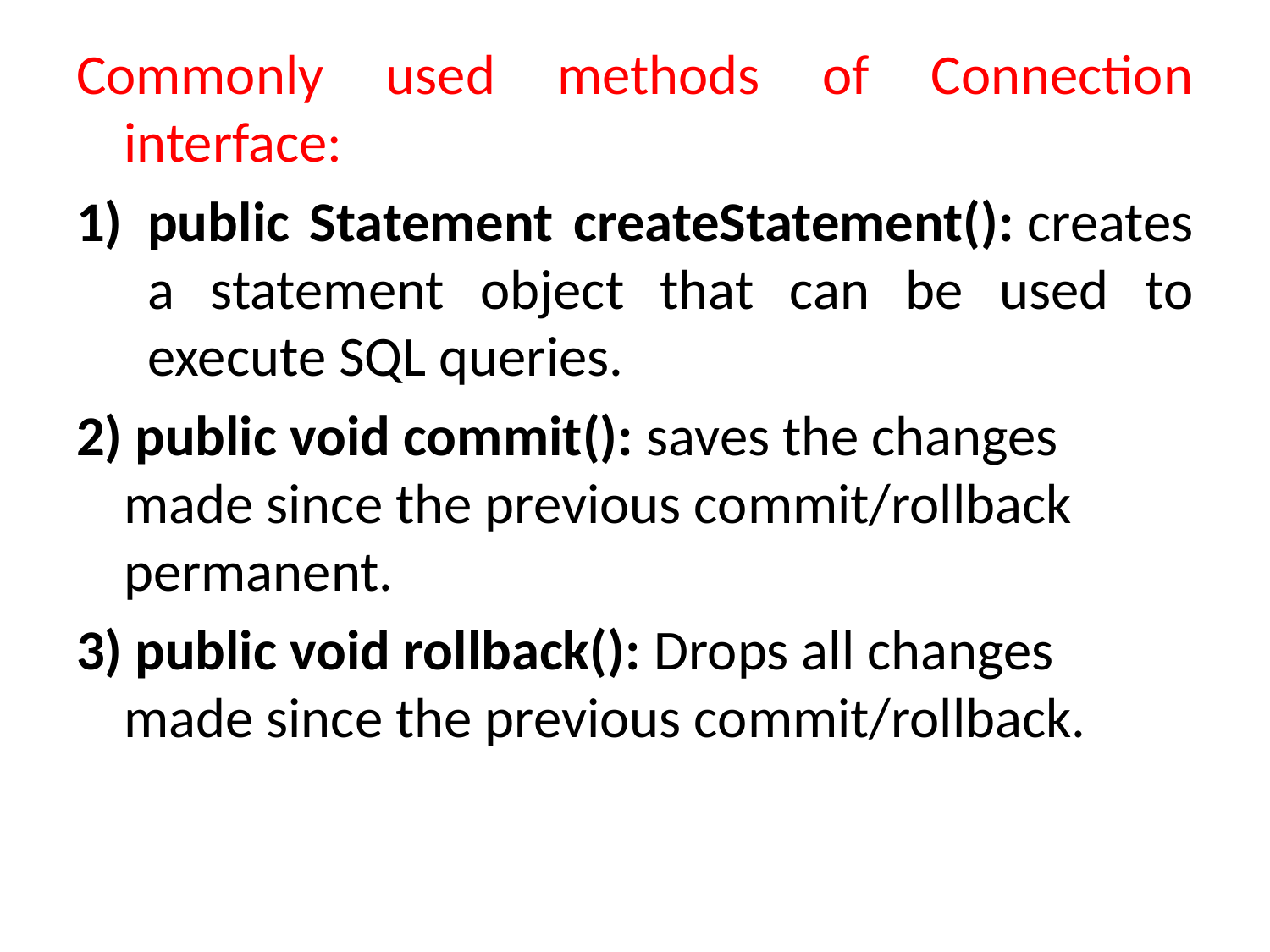

Commonly used methods of Connection interface:
public Statement createStatement(): creates a statement object that can be used to execute SQL queries.
2) public void commit(): saves the changes made since the previous commit/rollback permanent.
3) public void rollback(): Drops all changes made since the previous commit/rollback.

#